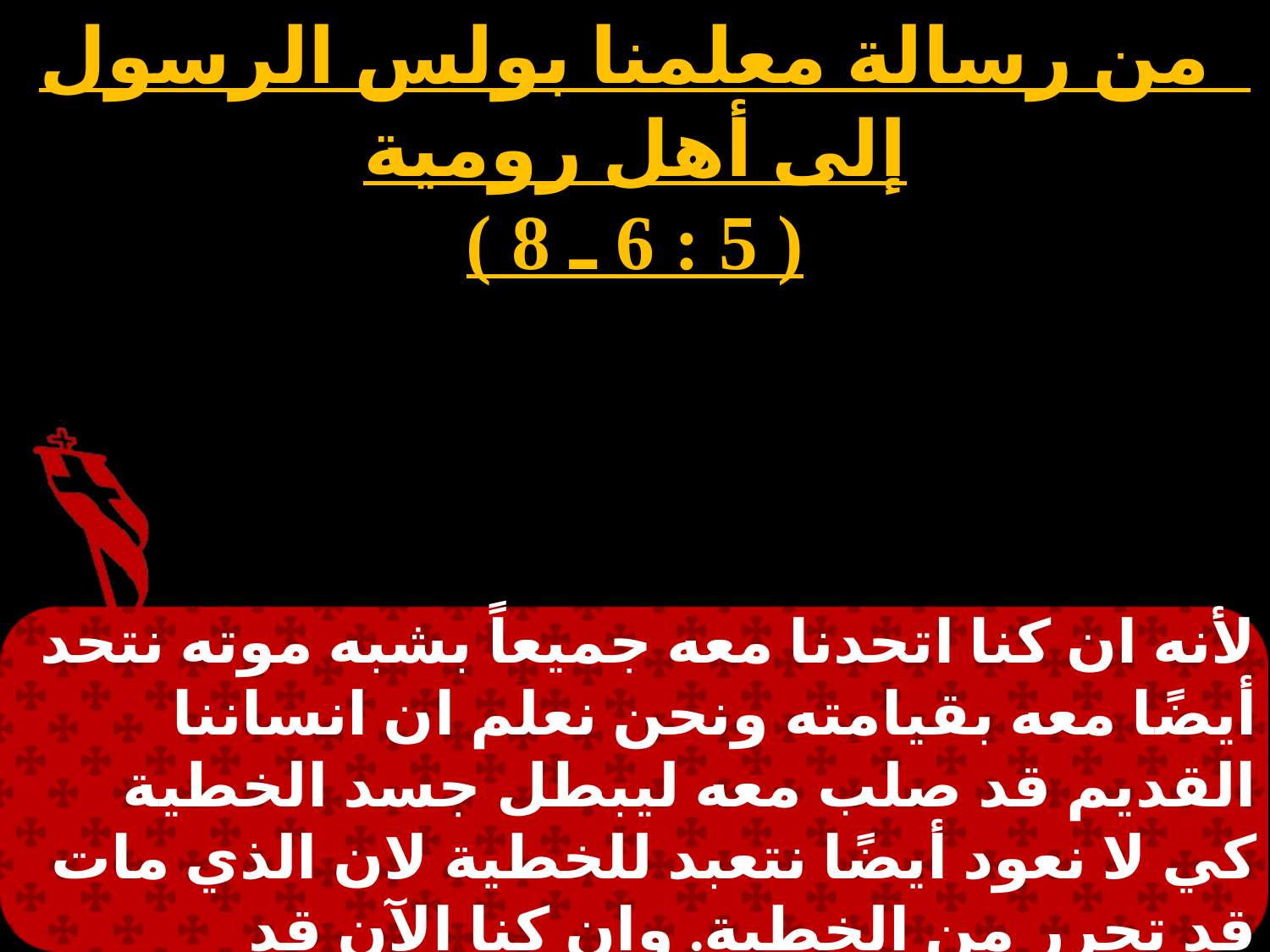

من رسالة معلمنا بولس الرسول إلى أهل رومية
( 5 : 6 ـ 8 )
# الخميس 5
لأنه ان كنا اتحدنا معه جميعاً بشبه موته نتحد أيضًا معه بقيامته ونحن نعلم ان انساننا القديم قد صلب معه ليبطل جسد الخطية كي لا نعود أيضًا نتعبد للخطية لان الذي مات قد تحرر من الخطية. وان كنا الآن قد